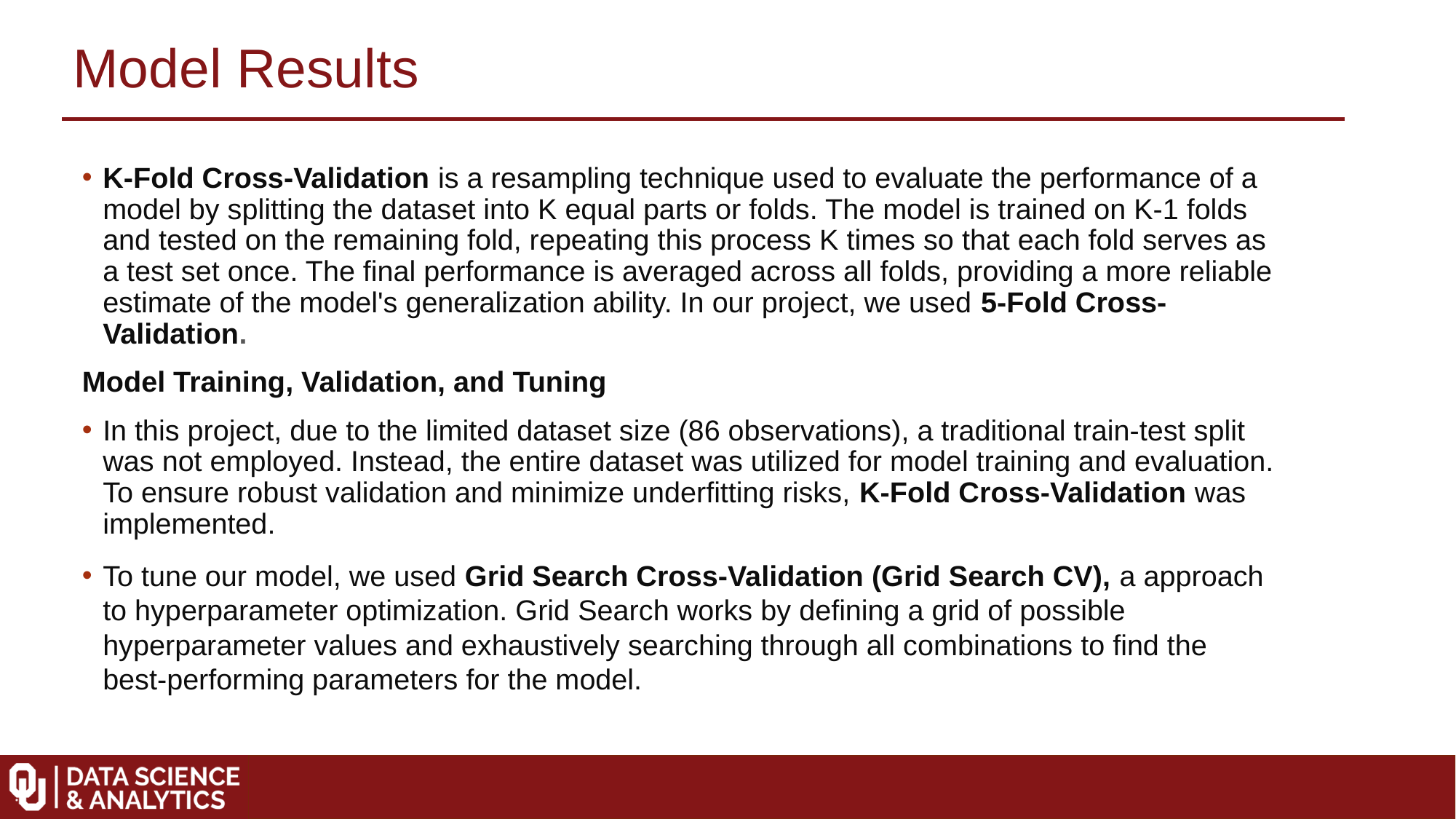

Model Results
K-Fold Cross-Validation is a resampling technique used to evaluate the performance of a model by splitting the dataset into K equal parts or folds. The model is trained on K-1 folds and tested on the remaining fold, repeating this process K times so that each fold serves as a test set once. The final performance is averaged across all folds, providing a more reliable estimate of the model's generalization ability. In our project, we used 5-Fold Cross-Validation.
Model Training, Validation, and Tuning
In this project, due to the limited dataset size (86 observations), a traditional train-test split was not employed. Instead, the entire dataset was utilized for model training and evaluation. To ensure robust validation and minimize underfitting risks, K-Fold Cross-Validation was implemented.
To tune our model, we used Grid Search Cross-Validation (Grid Search CV), a approach to hyperparameter optimization. Grid Search works by defining a grid of possible hyperparameter values and exhaustively searching through all combinations to find the best-performing parameters for the model.